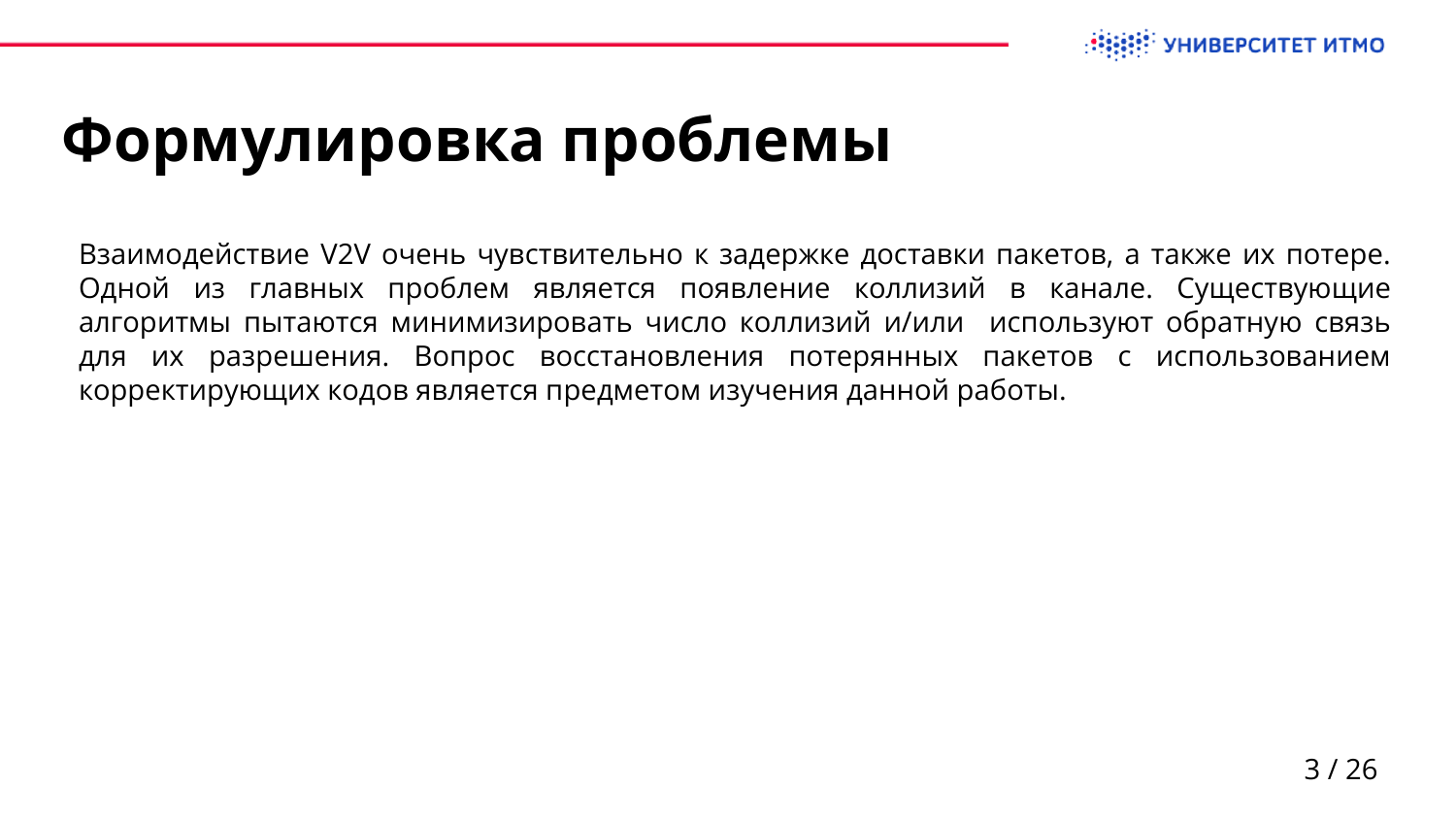

# Формулировка проблемы
Взаимодействие V2V очень чувствительно к задержке доставки пакетов, а также их потере. Одной из главных проблем является появление коллизий в канале. Существующие алгоритмы пытаются минимизировать число коллизий и/или  используют обратную связь для их разрешения. Вопрос восстановления потерянных пакетов с использованием корректирующих кодов является предметом изучения данной работы.